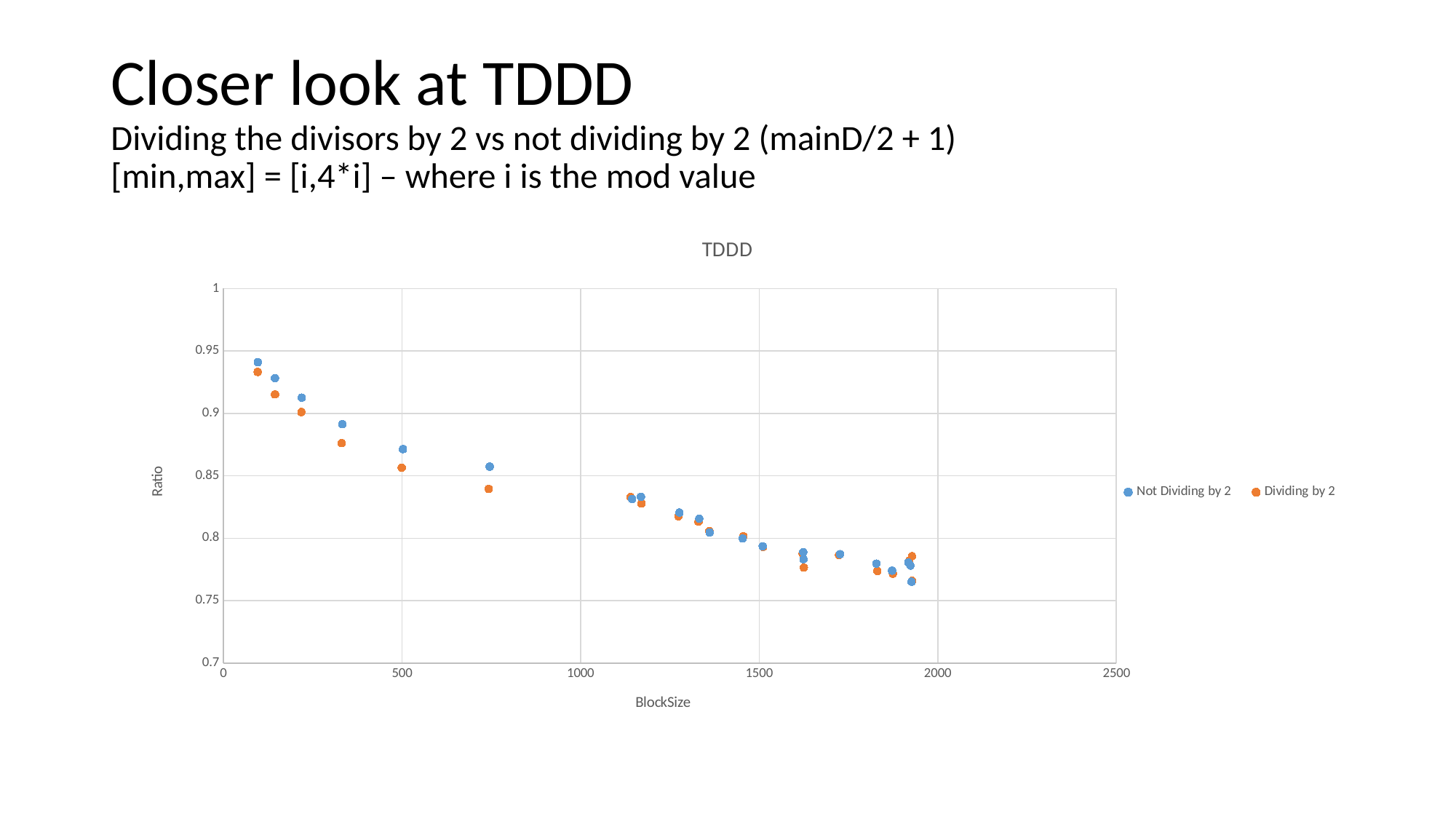

# Closer look at TDDD Dividing the divisors by 2 vs not dividing by 2 (mainD/2 + 1) [min,max] = [i,4*i] – where i is the mod value

### Chart: TDDD

| Category |  |  |
|---|---|---|